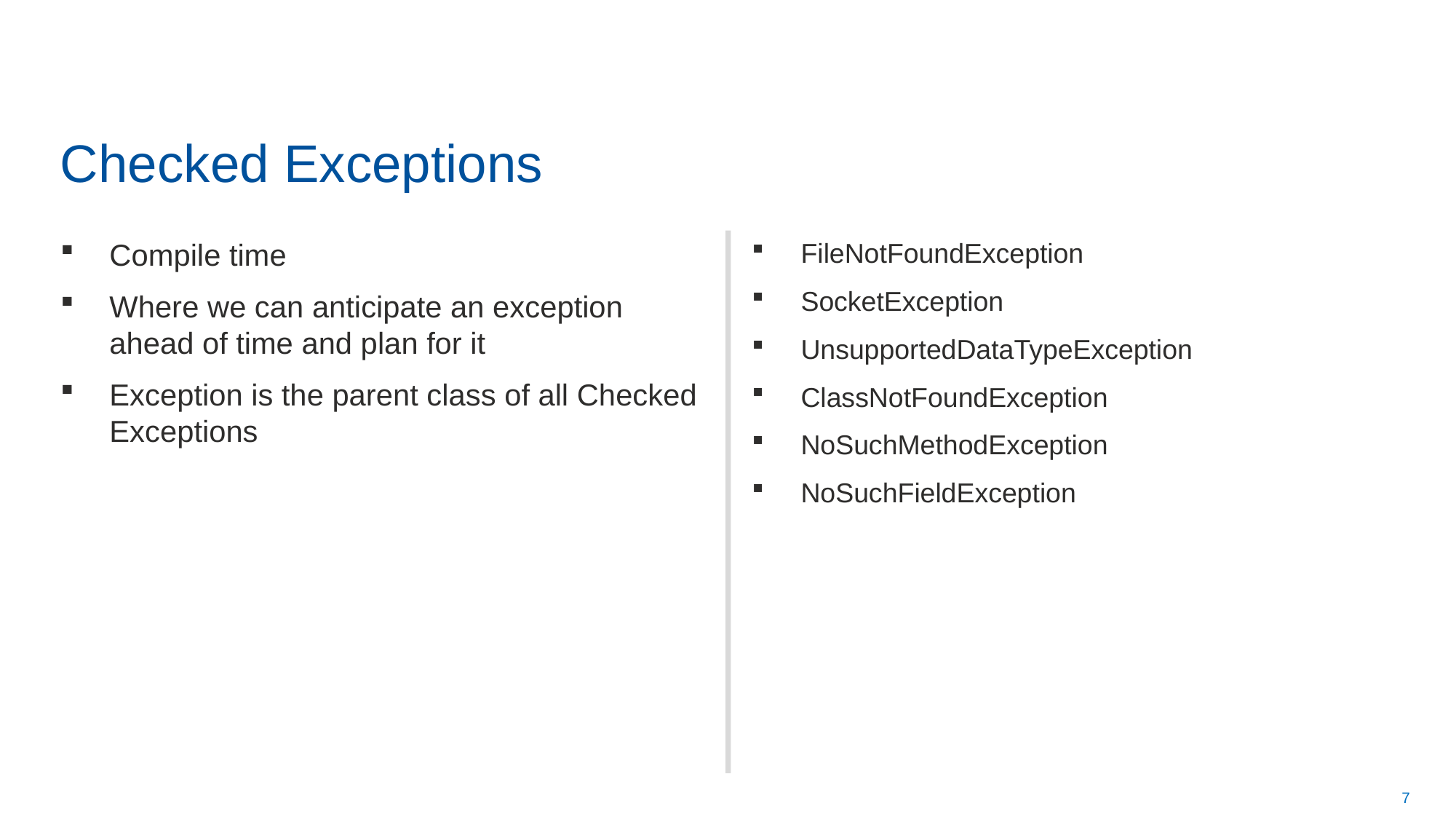

# Checked Exceptions
Compile time
Where we can anticipate an exception ahead of time and plan for it
Exception is the parent class of all Checked Exceptions

FileNotFoundException
SocketException
UnsupportedDataTypeException
ClassNotFoundException
NoSuchMethodException
NoSuchFieldException